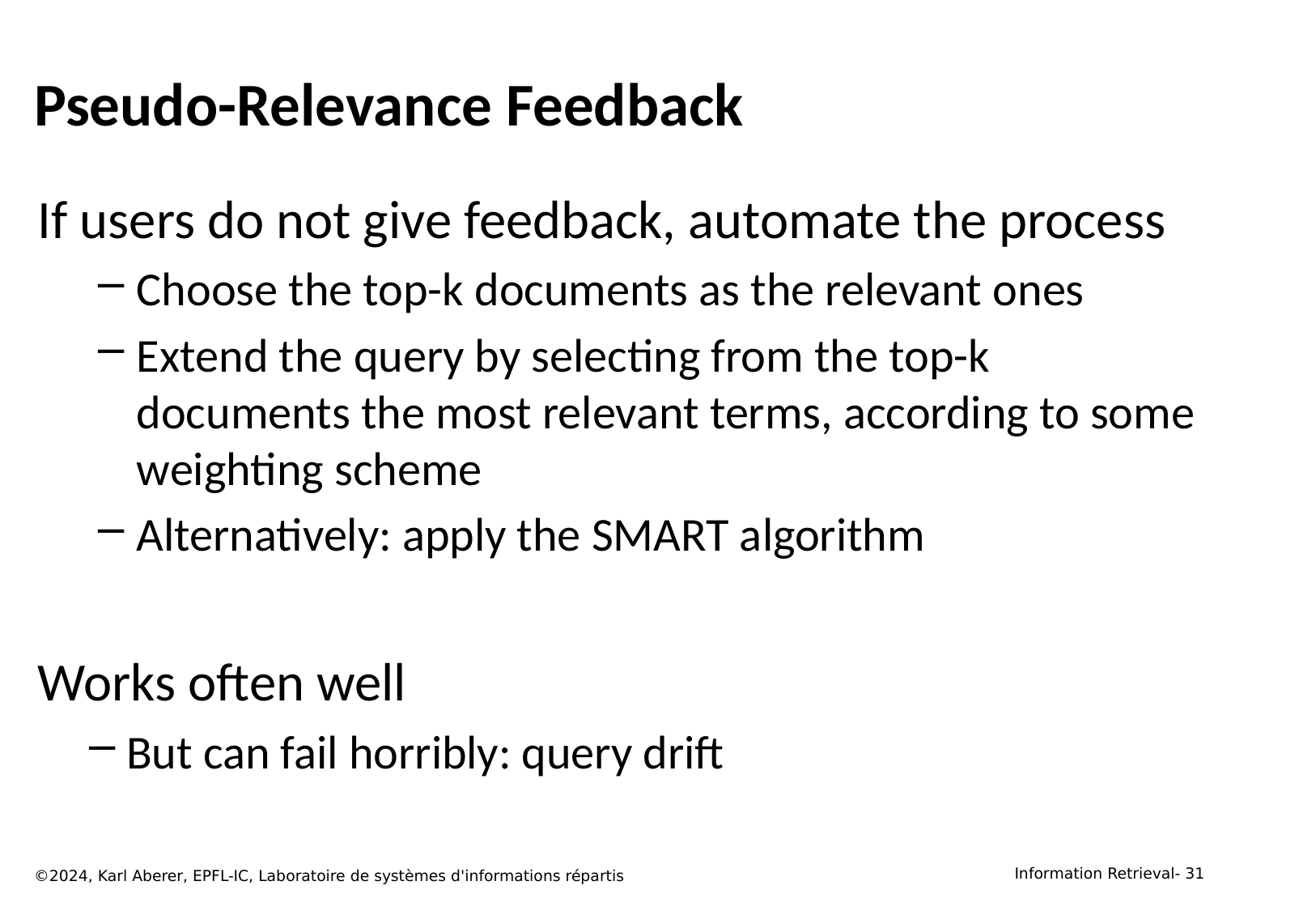

# Pseudo-Relevance Feedback
If users do not give feedback, automate the process
Choose the top-k documents as the relevant ones
Extend the query by selecting from the top-k documents the most relevant terms, according to some weighting scheme
Alternatively: apply the SMART algorithm

Works often well
 But can fail horribly: query drift

©2024, Karl Aberer, EPFL-IC, Laboratoire de systèmes d'informations répartis